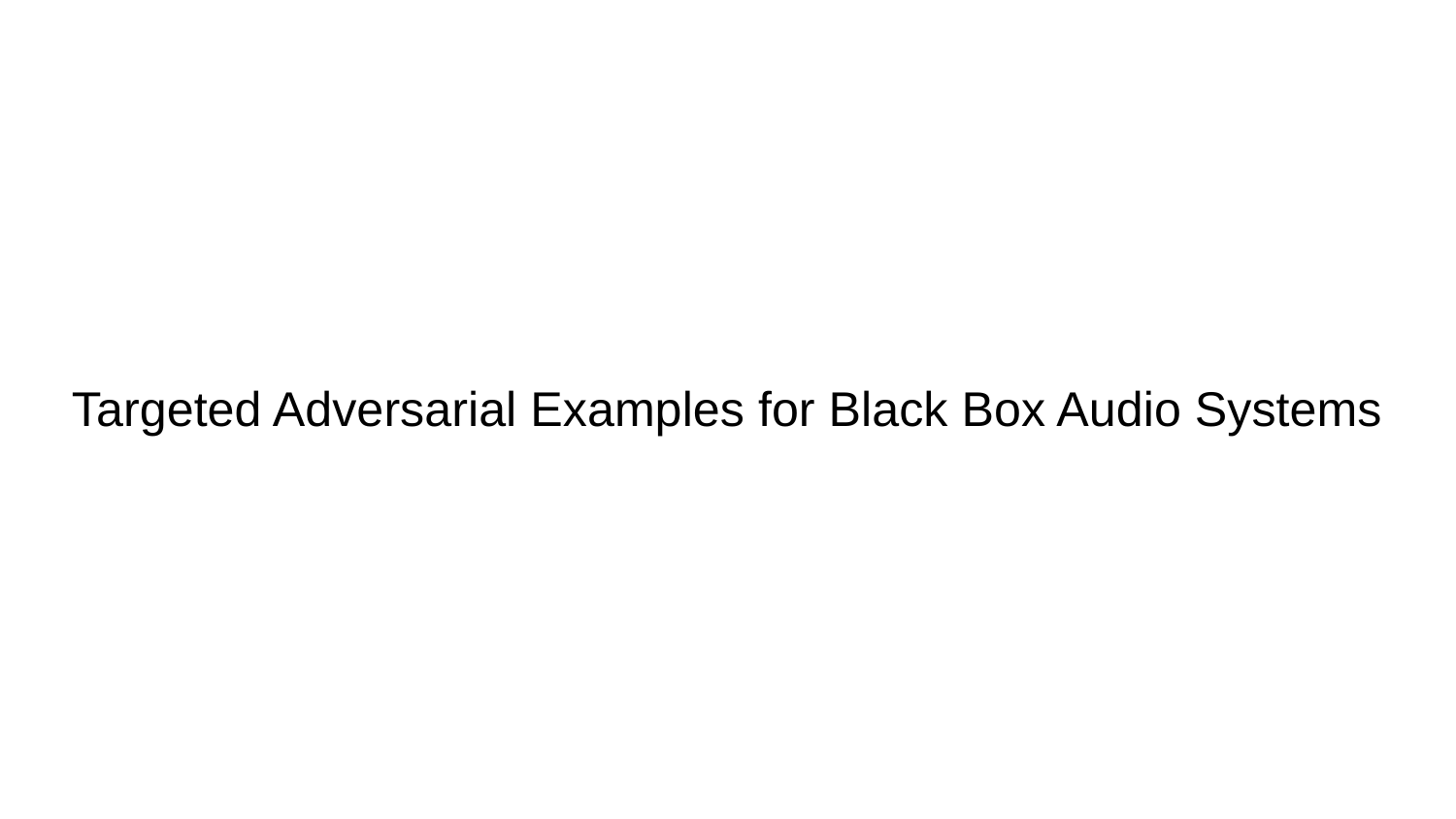

# Targeted Adversarial Examples for Black Box Audio Systems